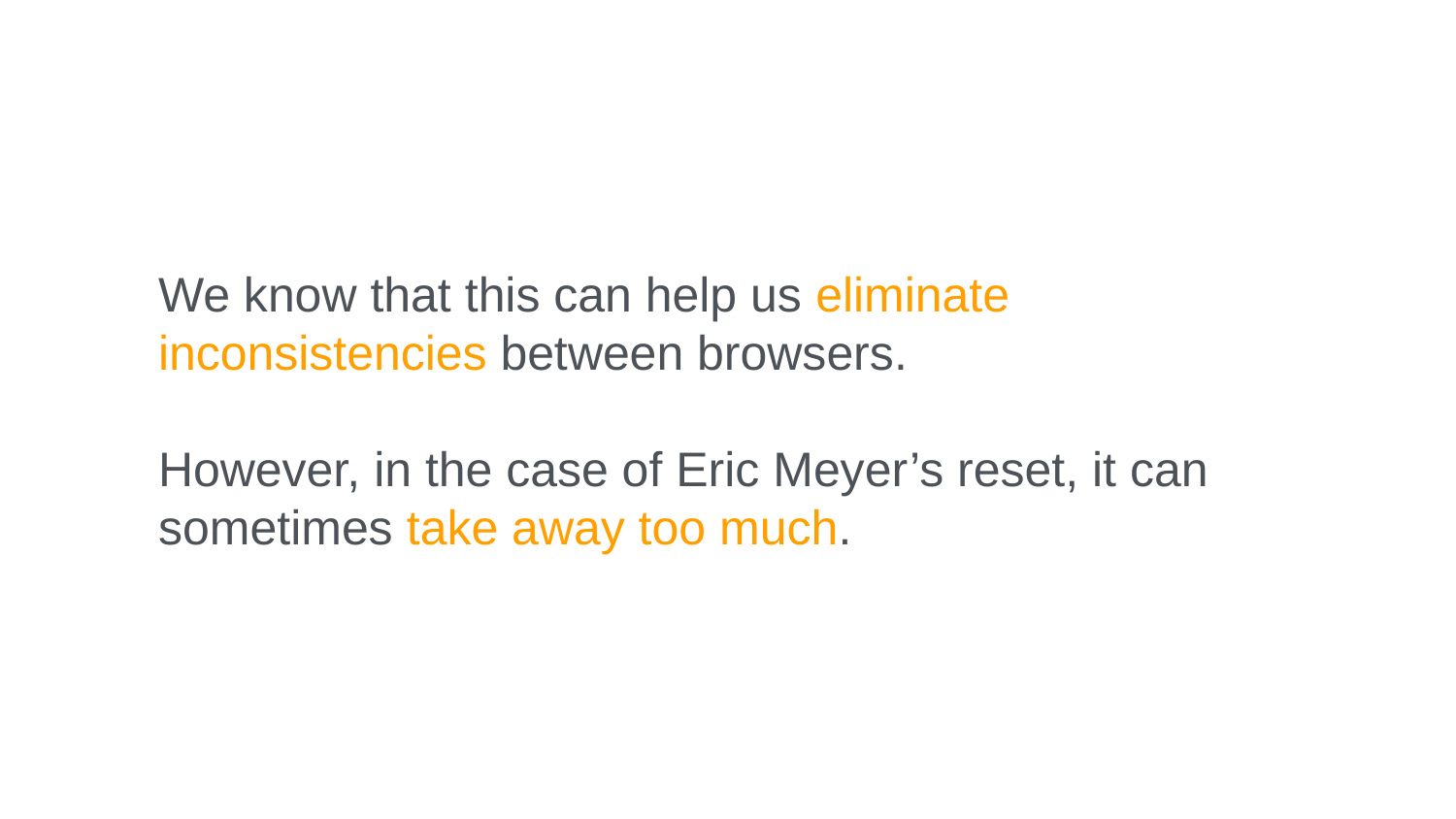

We know that this can help us eliminate inconsistencies between browsers.

However, in the case of Eric Meyer’s reset, it can sometimes take away too much.